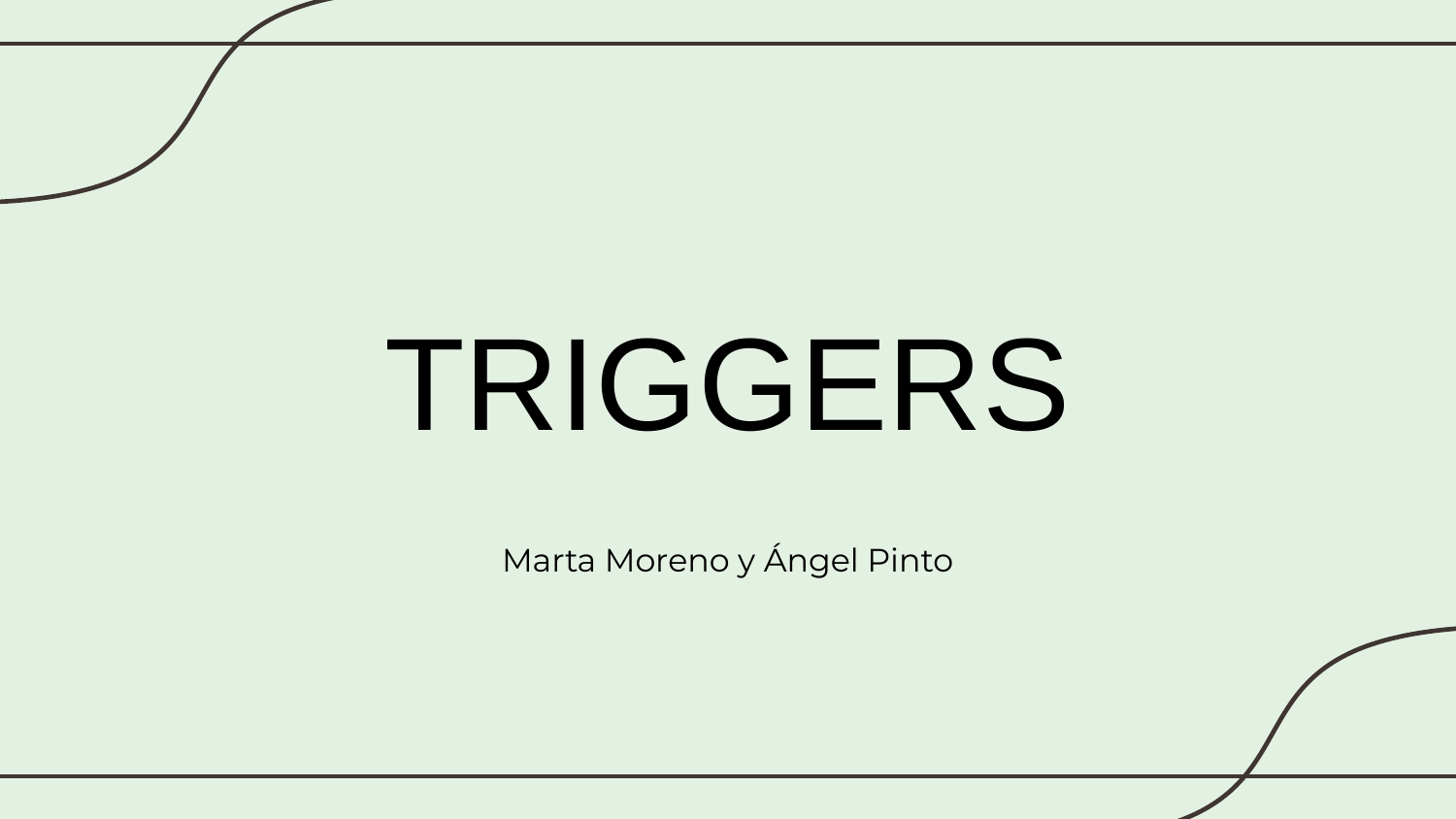

# TRIGGERS
Marta Moreno y Ángel Pinto